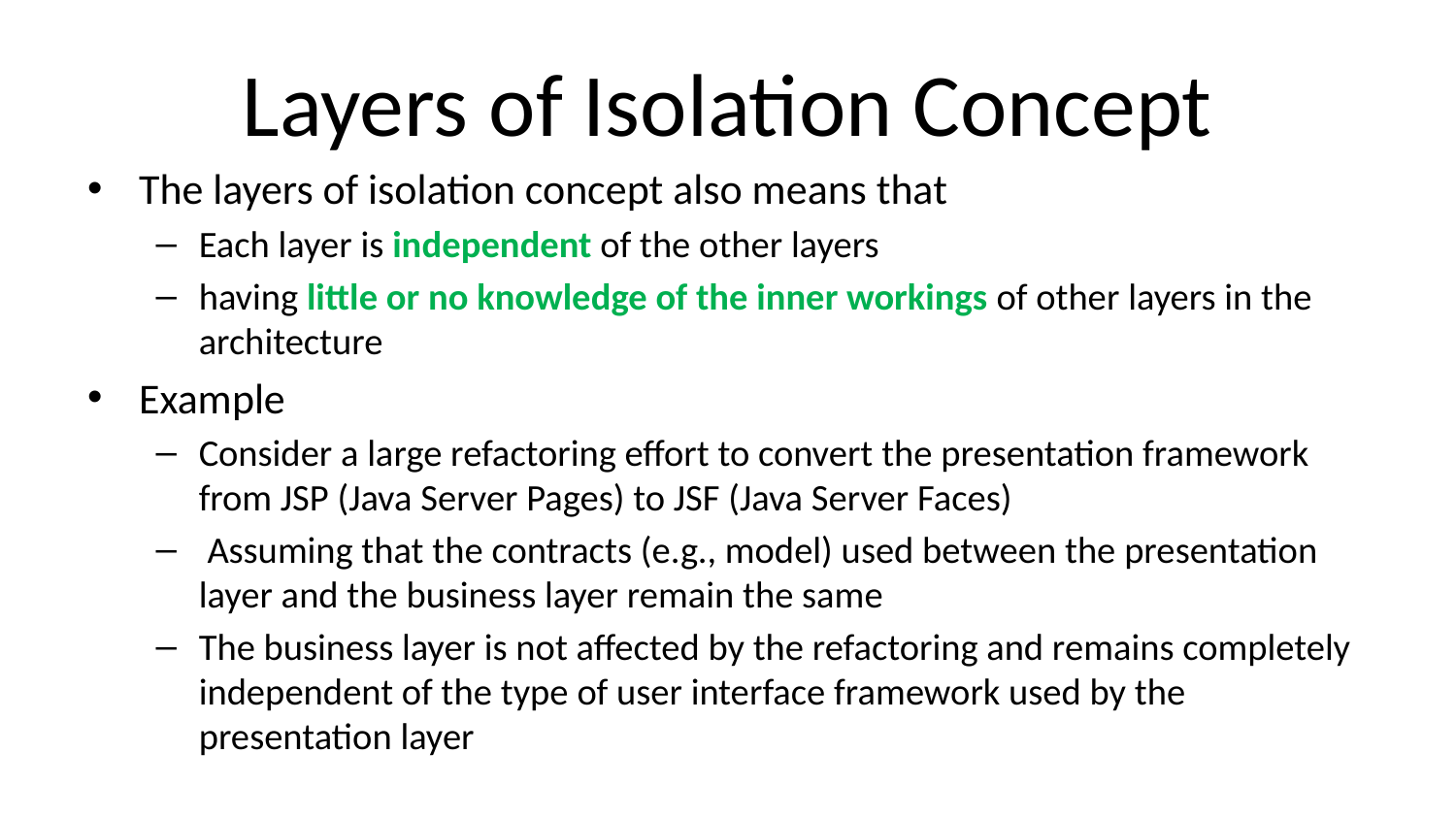

# Layers of Isolation Concept
The layers of isolation concept also means that
Each layer is independent of the other layers
having little or no knowledge of the inner workings of other layers in the architecture
Example
Consider a large refactoring effort to convert the presentation framework from JSP (Java Server Pages) to JSF (Java Server Faces)
 Assuming that the contracts (e.g., model) used between the presentation layer and the business layer remain the same
The business layer is not affected by the refactoring and remains completely independent of the type of user interface framework used by the presentation layer